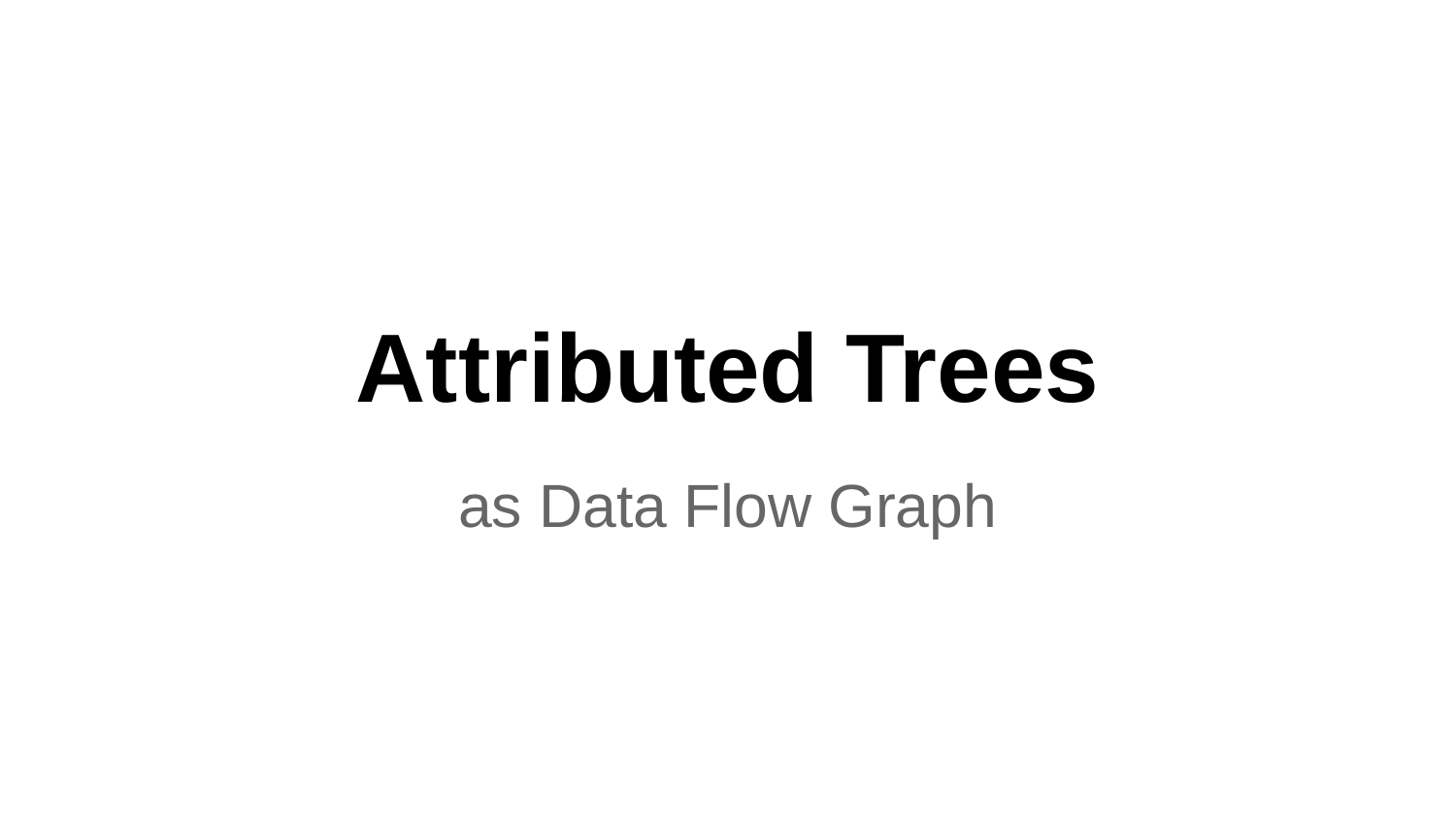

# Attributed Trees
as Data Flow Graph